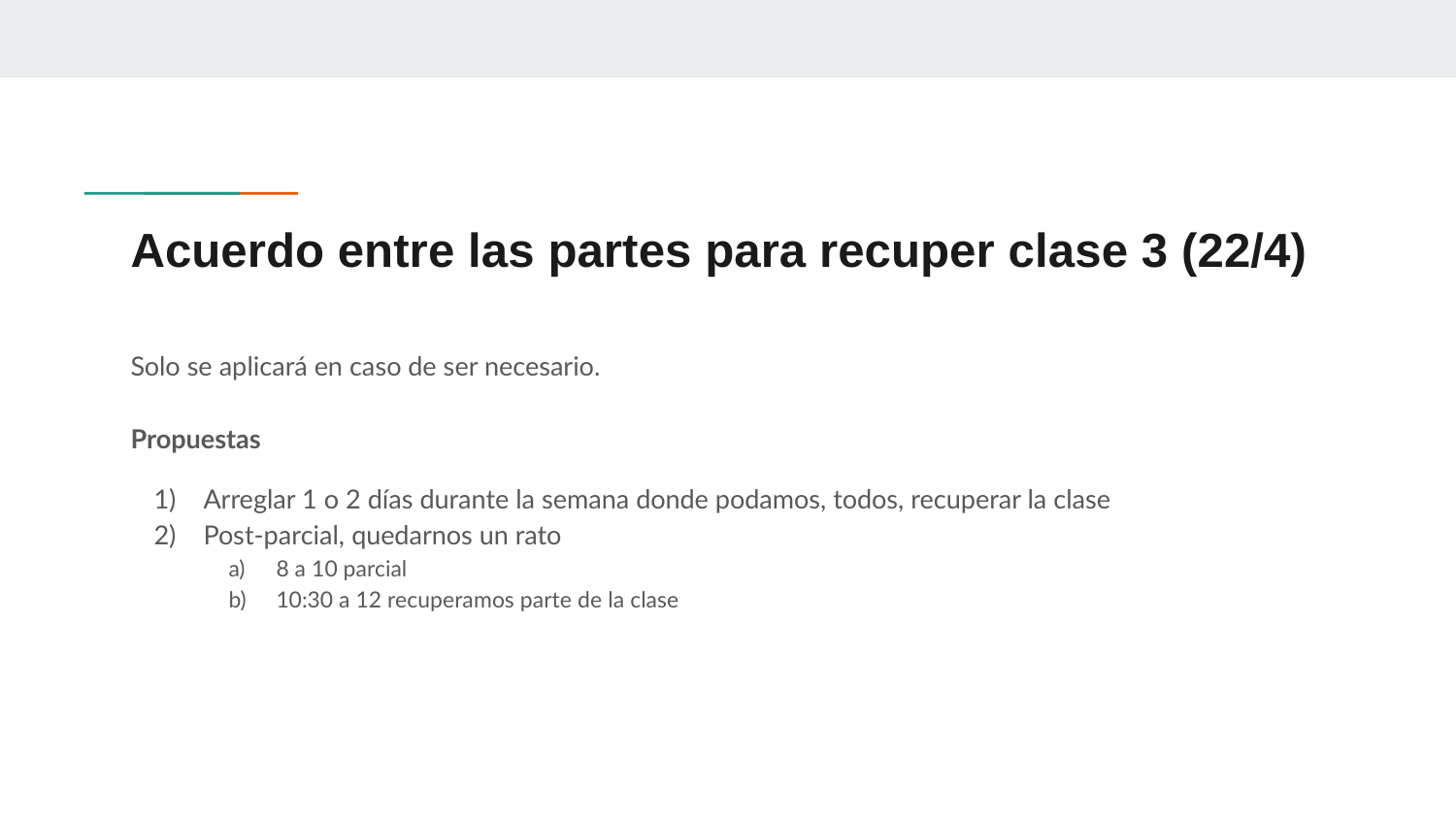

# Acuerdo entre las partes para recuper clase 3 (22/4)
Solo se aplicará en caso de ser necesario.
Propuestas
Arreglar 1 o 2 días durante la semana donde podamos, todos, recuperar la clase
Post-parcial, quedarnos un rato
8 a 10 parcial
10:30 a 12 recuperamos parte de la clase